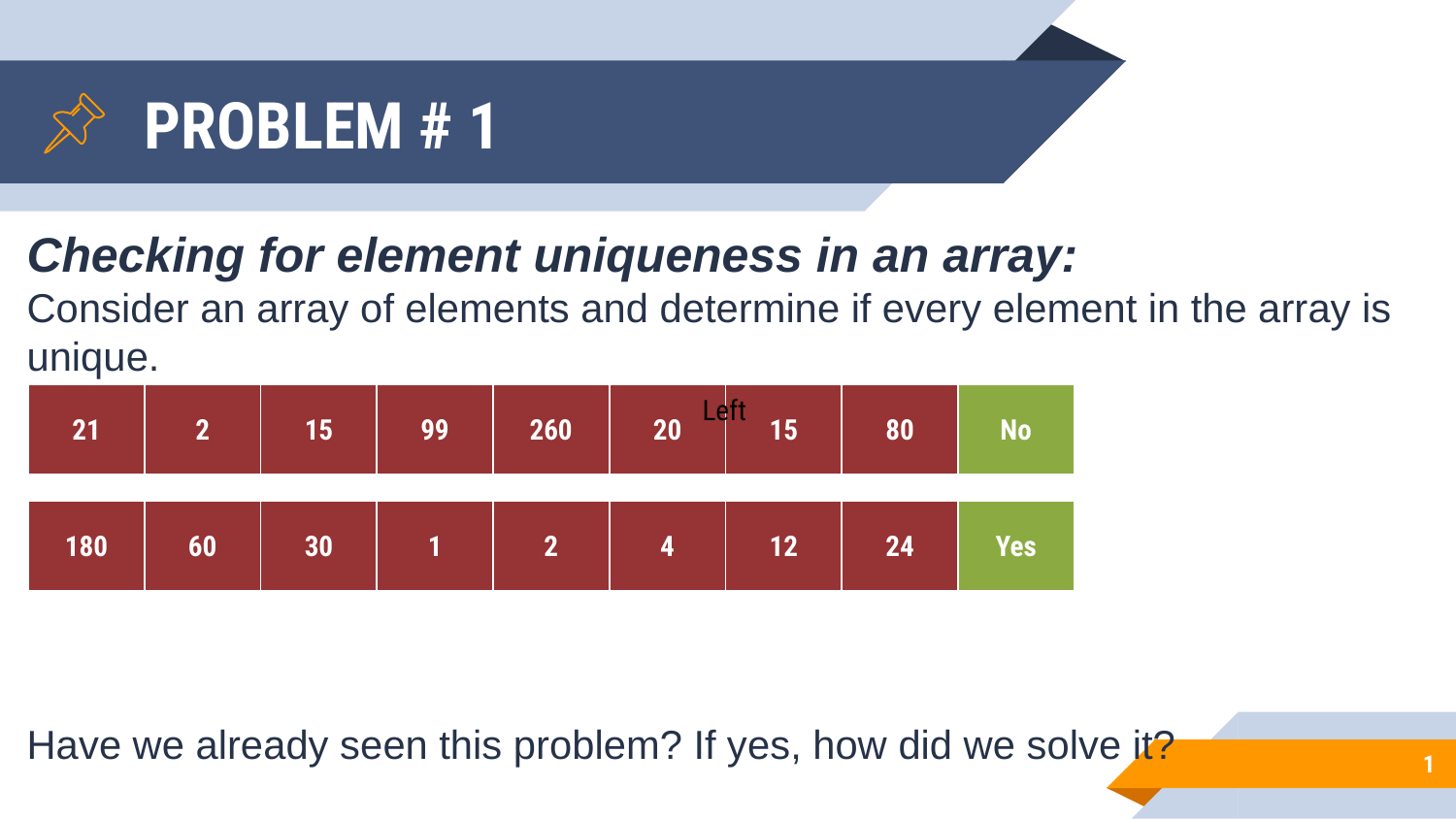

# PROBLEM # 1

Checking for element uniqueness in an array:
Consider an array of elements and determine if every element in the array is unique.

Have we already seen this problem? If yes, how did we solve it?

| 21 | 2 | 15 | 99 | 260 | 20 | 15 | 80 | No |
| --- | --- | --- | --- | --- | --- | --- | --- | --- |
Left
| 180 | 60 | 30 | 1 | 2 | 4 | 12 | 24 | Yes |
| --- | --- | --- | --- | --- | --- | --- | --- | --- |
1